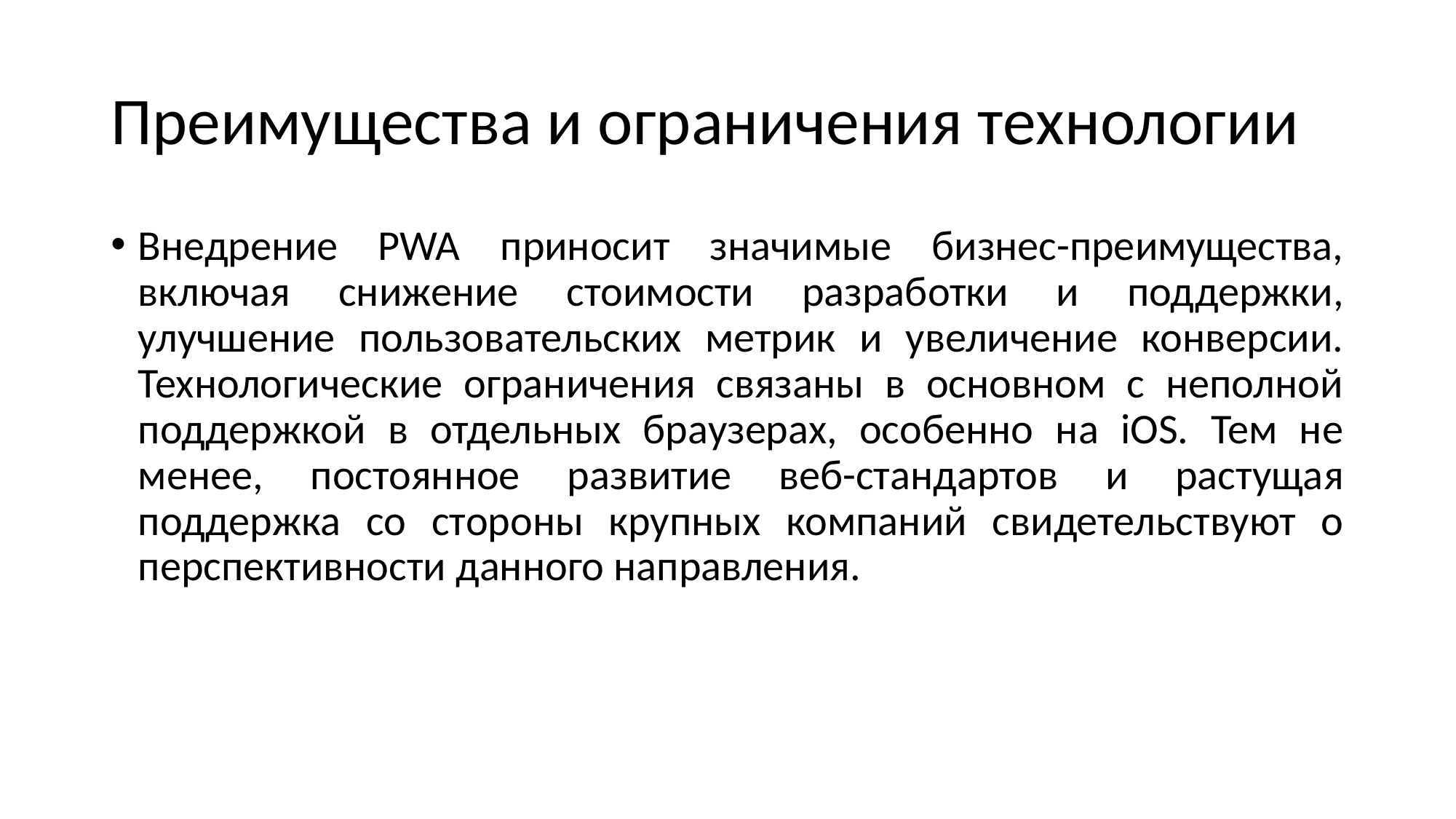

# Преимущества и ограничения технологии
Внедрение PWA приносит значимые бизнес-преимущества, включая снижение стоимости разработки и поддержки, улучшение пользовательских метрик и увеличение конверсии. Технологические ограничения связаны в основном с неполной поддержкой в отдельных браузерах, особенно на iOS. Тем не менее, постоянное развитие веб-стандартов и растущая поддержка со стороны крупных компаний свидетельствуют о перспективности данного направления.